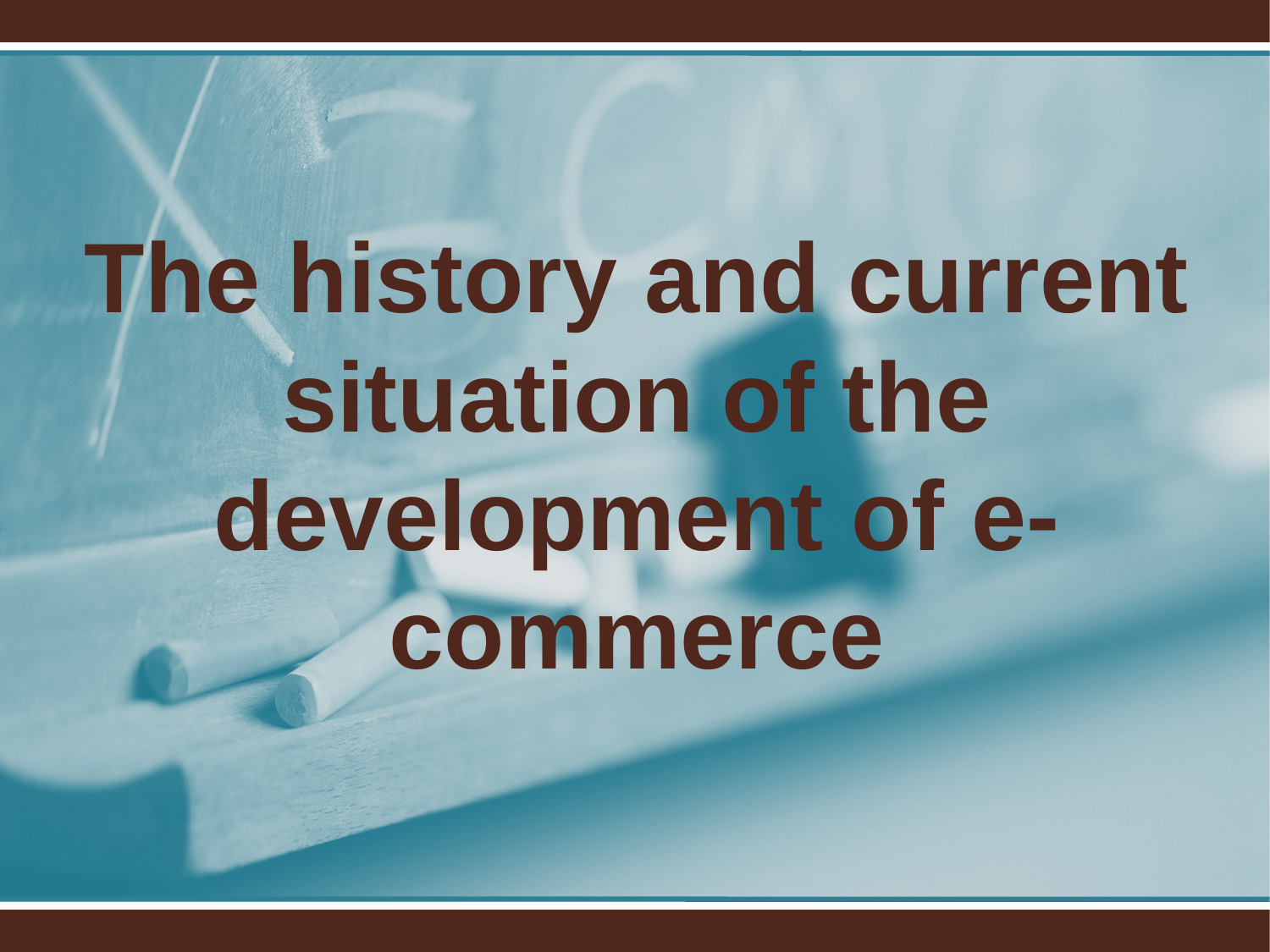

The history and current situation of the development of e-commerce